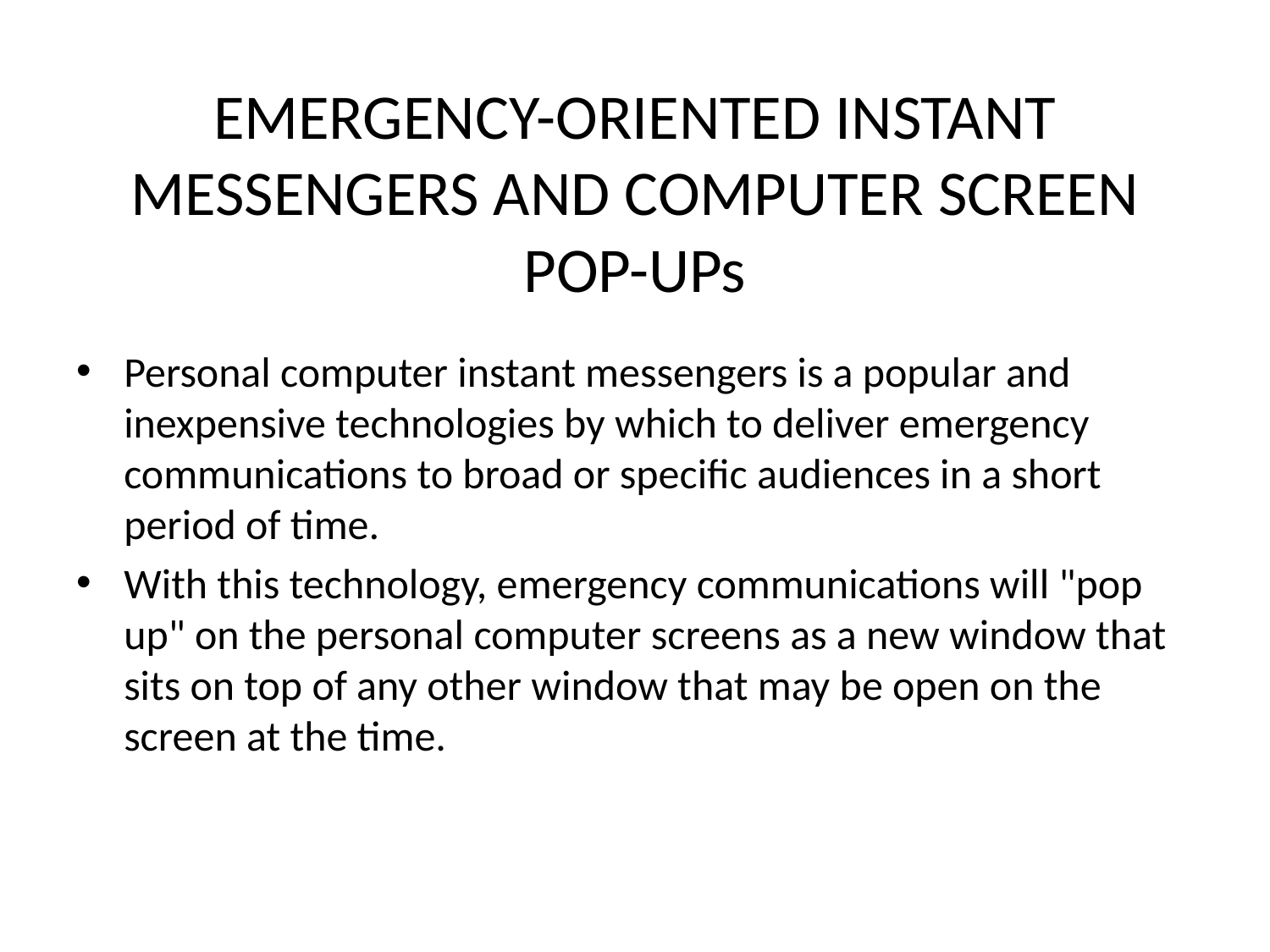

# EMERGENCY-ORIENTED INSTANT MESSENGERS AND COMPUTER SCREEN POP-UPs
Personal computer instant messengers is a popular and inexpensive technologies by which to deliver emergency communications to broad or specific audiences in a short period of time.
With this technology, emergency communications will "pop up" on the personal computer screens as a new window that sits on top of any other window that may be open on the screen at the time.